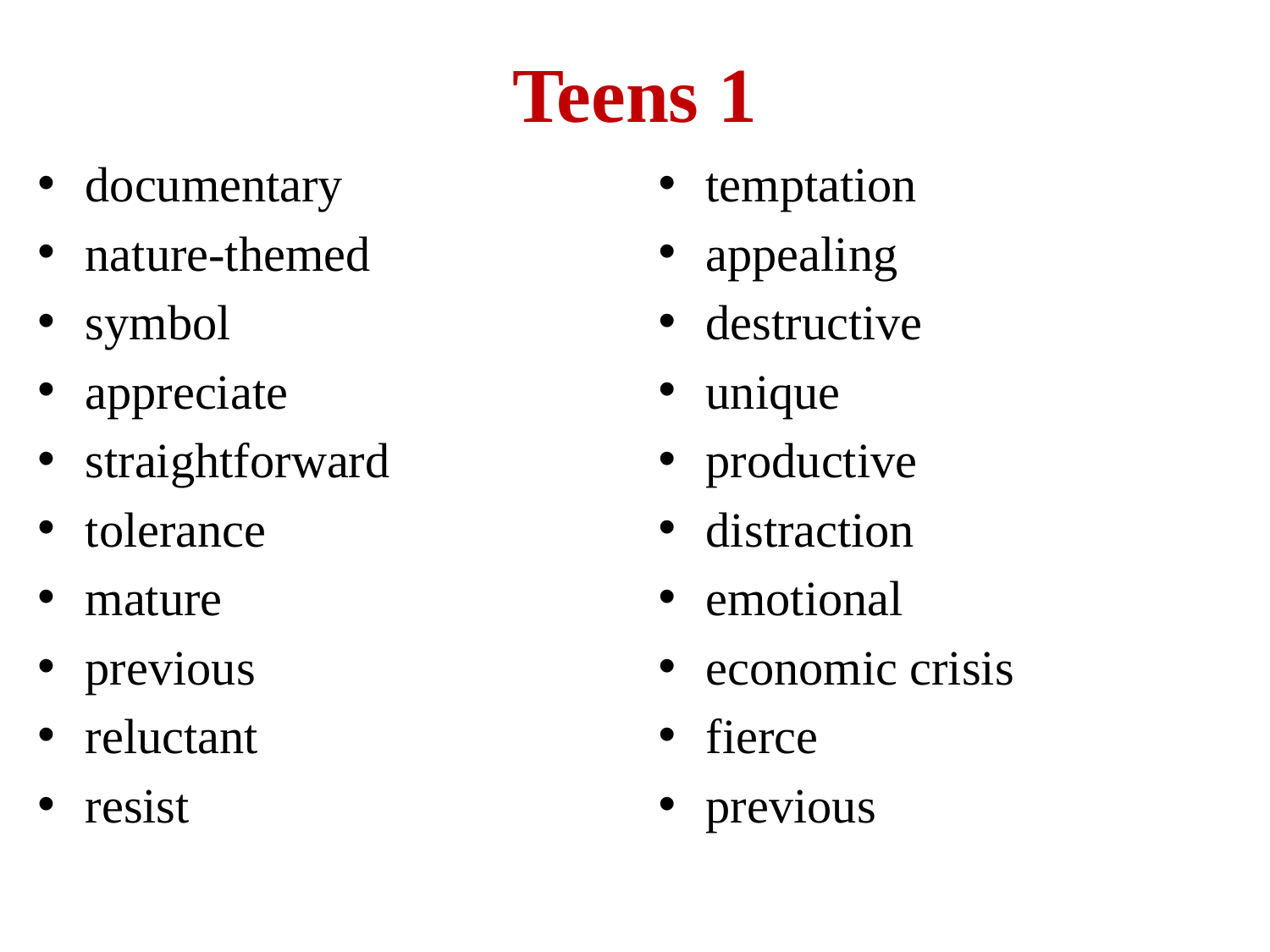

# Teens 1
documentary
nature-themed
symbol
appreciate
straightforward
tolerance
mature
previous
reluctant
resist
temptation
appealing
destructive
unique
productive
distraction
emotional
economic crisis
fierce
previous